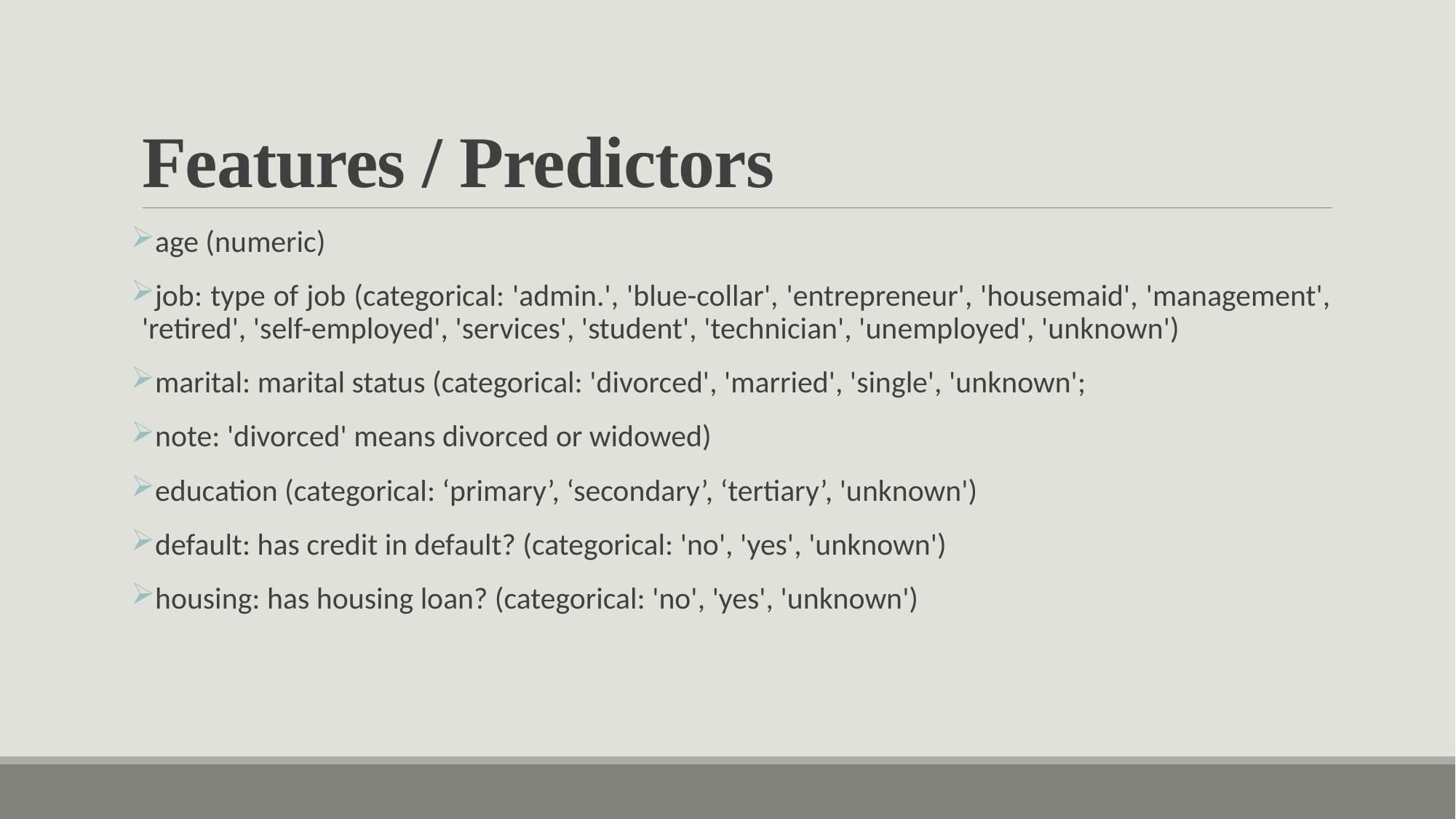

# Features / Predictors
age (numeric)
job: type of job (categorical: 'admin.', 'blue-collar', 'entrepreneur', 'housemaid', 'management', 'retired', 'self-employed', 'services', 'student', 'technician', 'unemployed', 'unknown')
marital: marital status (categorical: 'divorced', 'married', 'single', 'unknown';
note: 'divorced' means divorced or widowed)
education (categorical: ‘primary’, ‘secondary’, ‘tertiary’, 'unknown')
default: has credit in default? (categorical: 'no', 'yes', 'unknown')
housing: has housing loan? (categorical: 'no', 'yes', 'unknown')